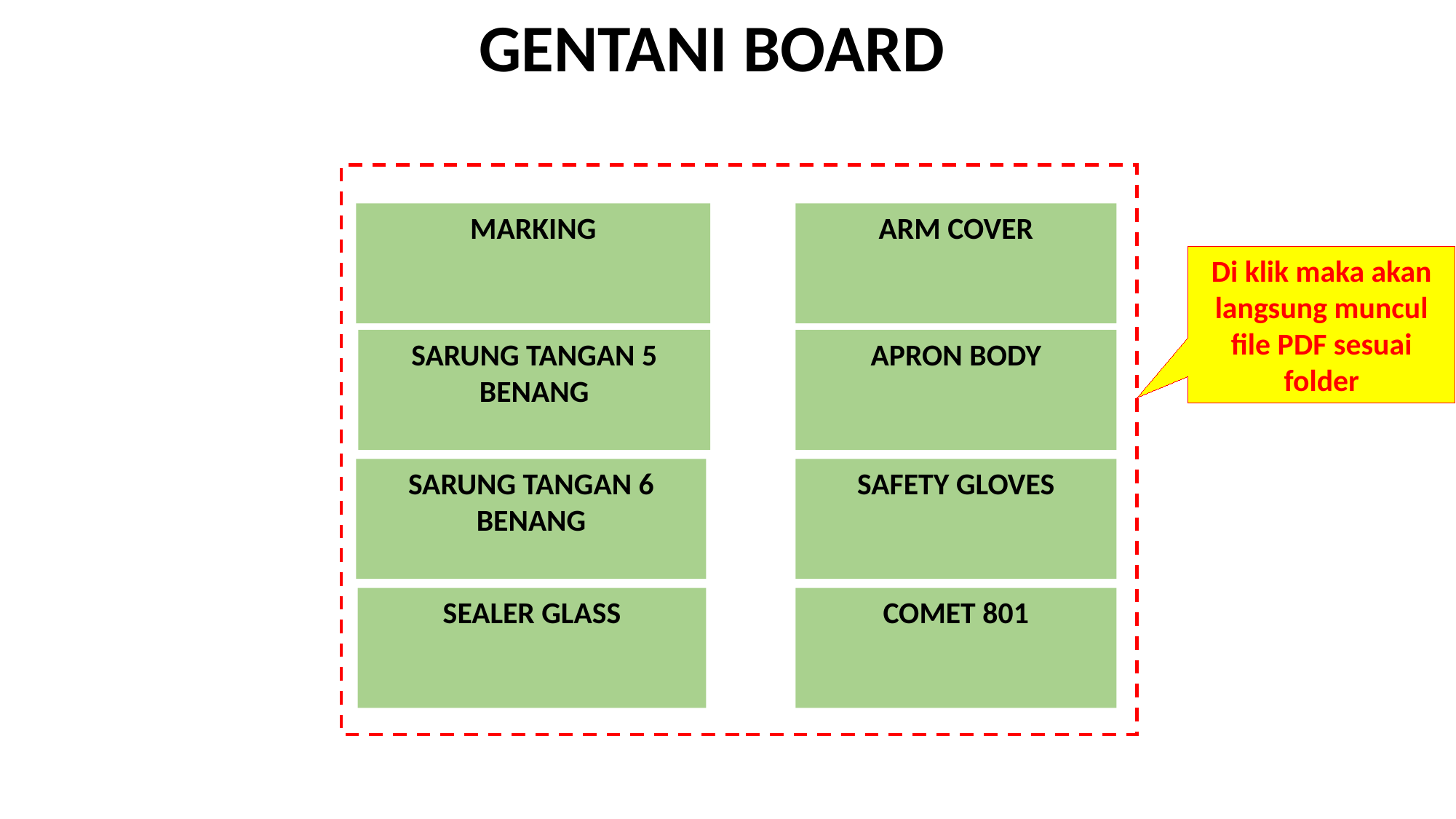

GENTANI BOARD

MARKING

ARM COVER

Di klik maka akan langsung muncul file PDF sesuai folder
SARUNG TANGAN 5 BENANG

APRON BODY

SARUNG TANGAN 6 BENANG

SAFETY GLOVES

SEALER GLASS

COMET 801